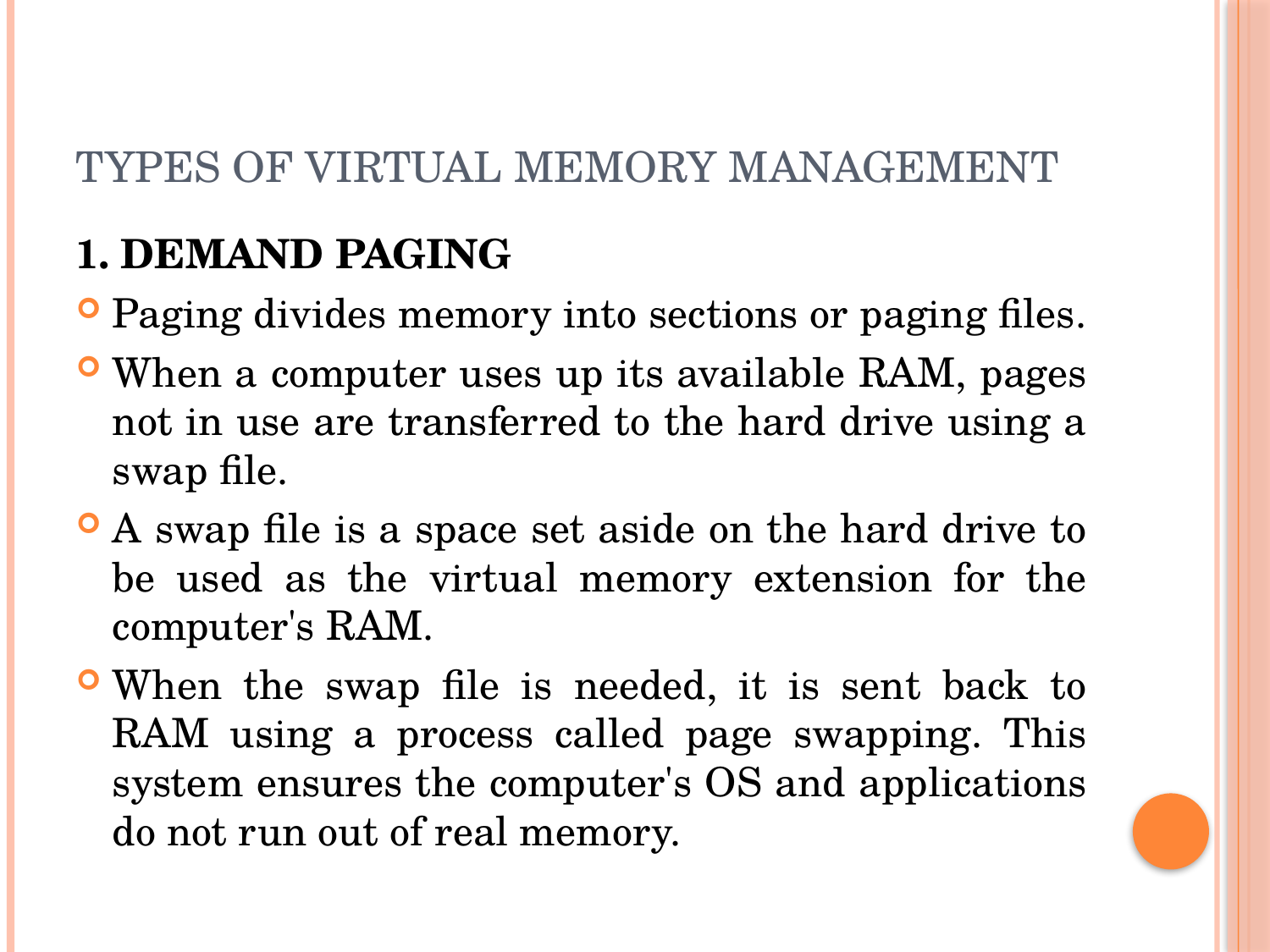

# TYPES OF VIRTUAL MEMORY MANAGEMENT
1. DEMAND PAGING
Paging divides memory into sections or paging files.
When a computer uses up its available RAM, pages not in use are transferred to the hard drive using a swap file.
A swap file is a space set aside on the hard drive to be used as the virtual memory extension for the computer's RAM.
When the swap file is needed, it is sent back to RAM using a process called page swapping. This system ensures the computer's OS and applications do not run out of real memory.